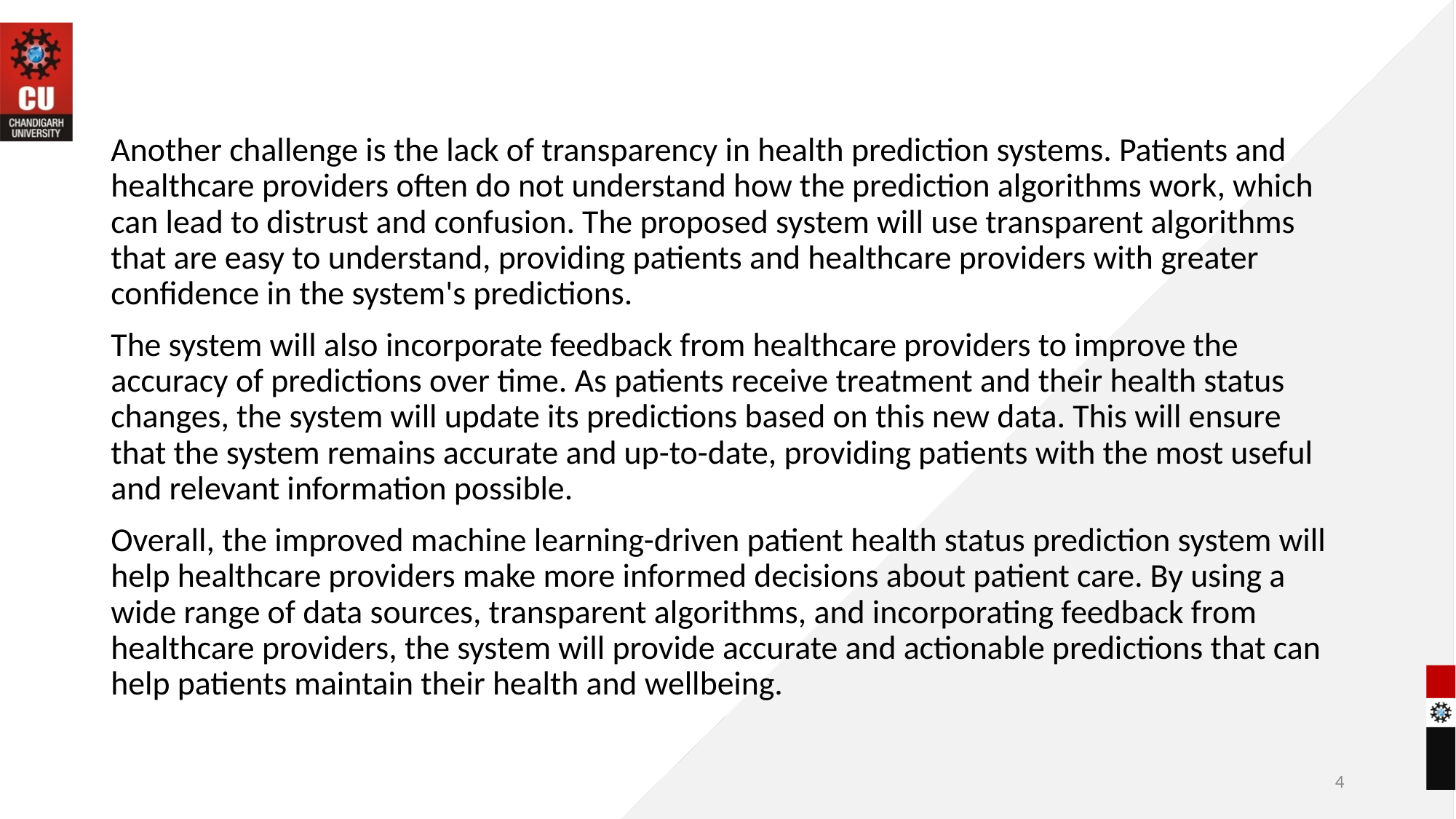

Another challenge is the lack of transparency in health prediction systems. Patients and healthcare providers often do not understand how the prediction algorithms work, which can lead to distrust and confusion. The proposed system will use transparent algorithms that are easy to understand, providing patients and healthcare providers with greater confidence in the system's predictions.
The system will also incorporate feedback from healthcare providers to improve the accuracy of predictions over time. As patients receive treatment and their health status changes, the system will update its predictions based on this new data. This will ensure that the system remains accurate and up-to-date, providing patients with the most useful and relevant information possible.
Overall, the improved machine learning-driven patient health status prediction system will help healthcare providers make more informed decisions about patient care. By using a wide range of data sources, transparent algorithms, and incorporating feedback from healthcare providers, the system will provide accurate and actionable predictions that can help patients maintain their health and wellbeing.
4